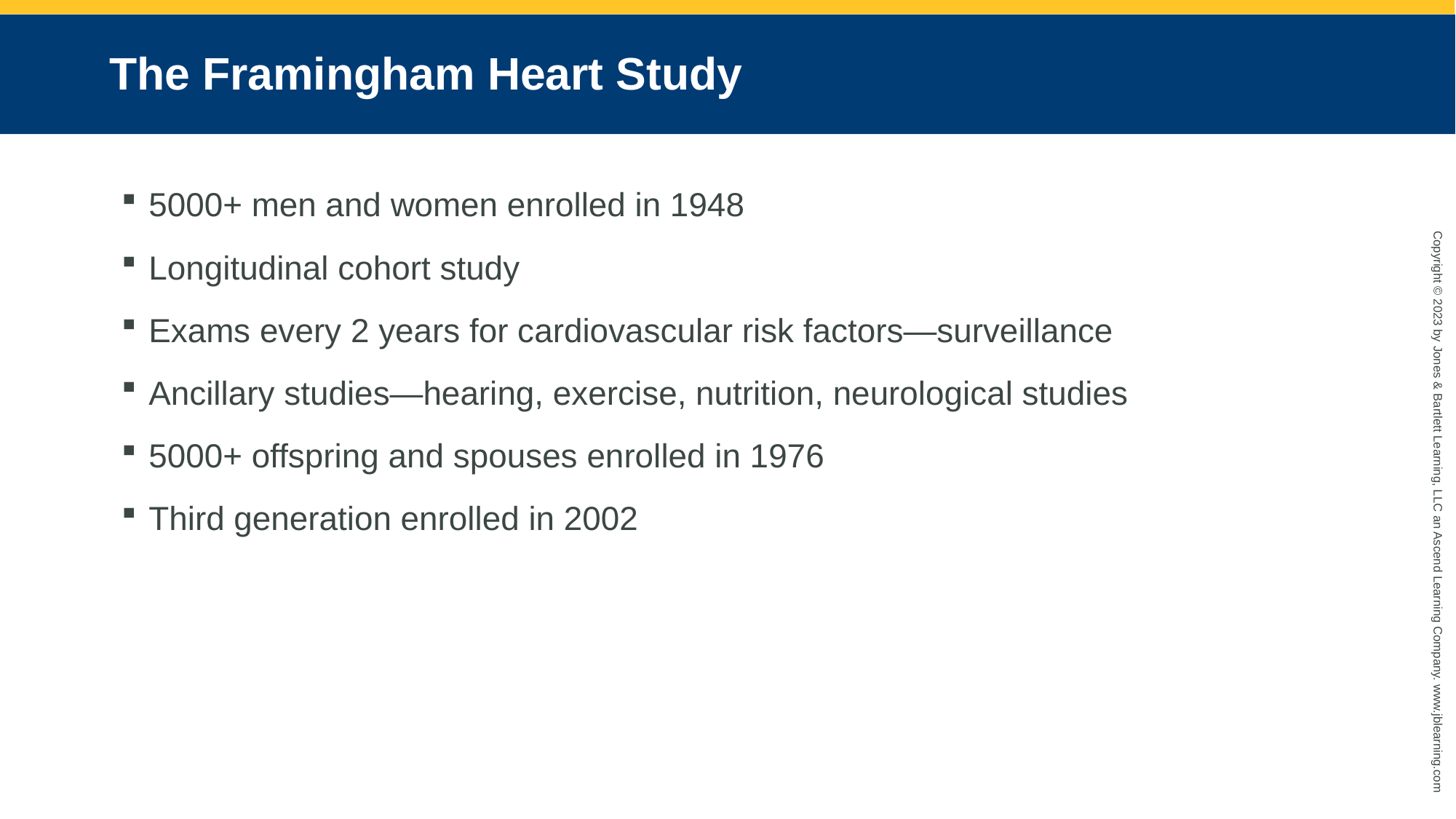

# The Framingham Heart Study
5000+ men and women enrolled in 1948
Longitudinal cohort study
Exams every 2 years for cardiovascular risk factors—surveillance
Ancillary studies—hearing, exercise, nutrition, neurological studies
5000+ offspring and spouses enrolled in 1976
Third generation enrolled in 2002